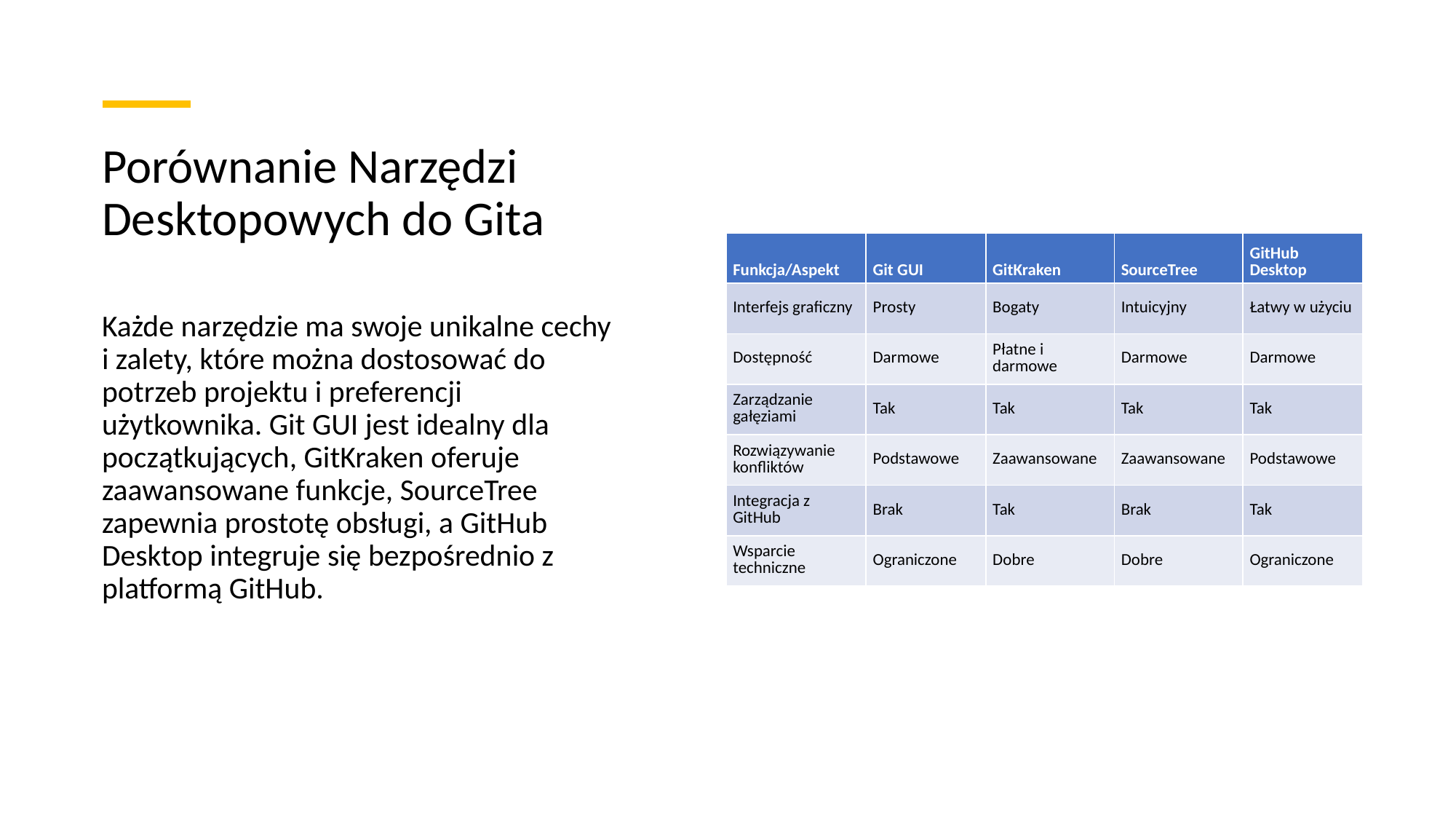

# Porównanie Narzędzi Desktopowych do Gita
| Funkcja/Aspekt | Git GUI | GitKraken | SourceTree | GitHub Desktop |
| --- | --- | --- | --- | --- |
| Interfejs graficzny | Prosty | Bogaty | Intuicyjny | Łatwy w użyciu |
| Dostępność | Darmowe | Płatne i darmowe | Darmowe | Darmowe |
| Zarządzanie gałęziami | Tak | Tak | Tak | Tak |
| Rozwiązywanie konfliktów | Podstawowe | Zaawansowane | Zaawansowane | Podstawowe |
| Integracja z GitHub | Brak | Tak | Brak | Tak |
| Wsparcie techniczne | Ograniczone | Dobre | Dobre | Ograniczone |
Każde narzędzie ma swoje unikalne cechy i zalety, które można dostosować do potrzeb projektu i preferencji użytkownika. Git GUI jest idealny dla początkujących, GitKraken oferuje zaawansowane funkcje, SourceTree zapewnia prostotę obsługi, a GitHub Desktop integruje się bezpośrednio z platformą GitHub.